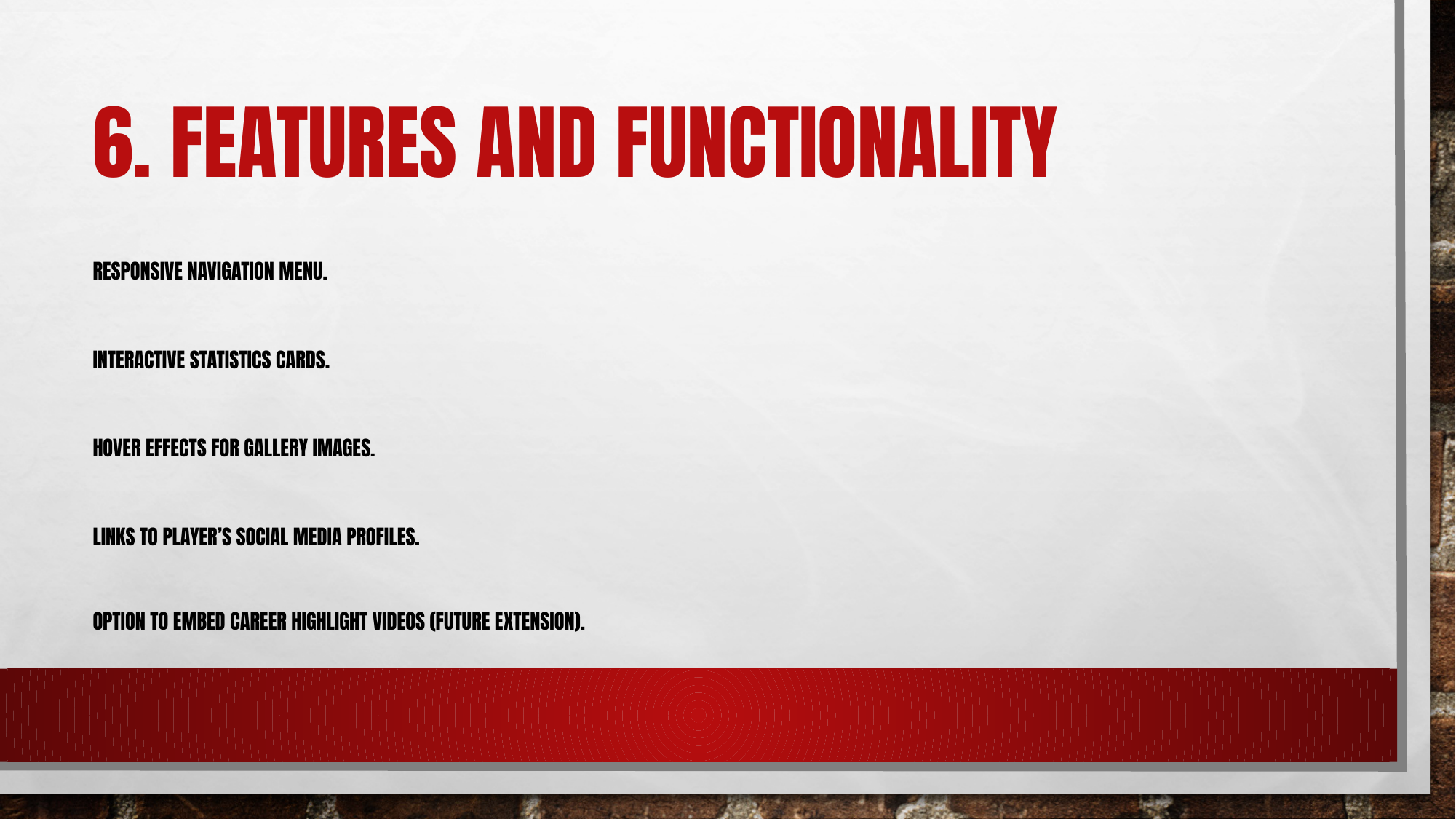

# 6. Features and Functionality
Responsive navigation menu.

Interactive statistics cards.

Hover effects for gallery images.

Links to player’s social media profiles.

Option to embed career highlight videos (future extension).